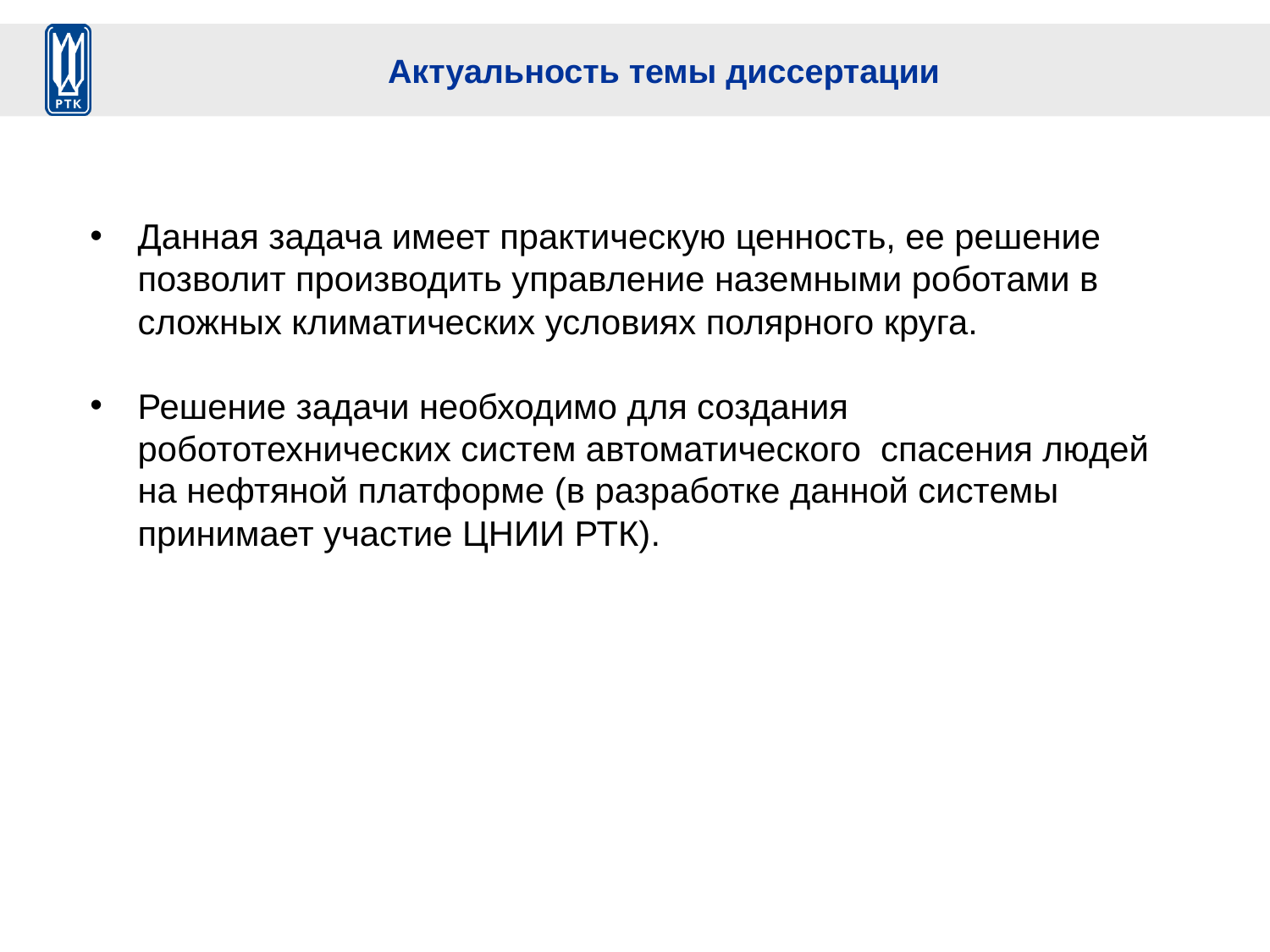

# Актуальность темы диссертации
Данная задача имеет практическую ценность, ее решение позволит производить управление наземными роботами в сложных климатических условиях полярного круга.

Решение задачи необходимо для создания робототехнических систем автоматического  спасения людей на нефтяной платформе (в разработке данной системы принимает участие ЦНИИ РТК).